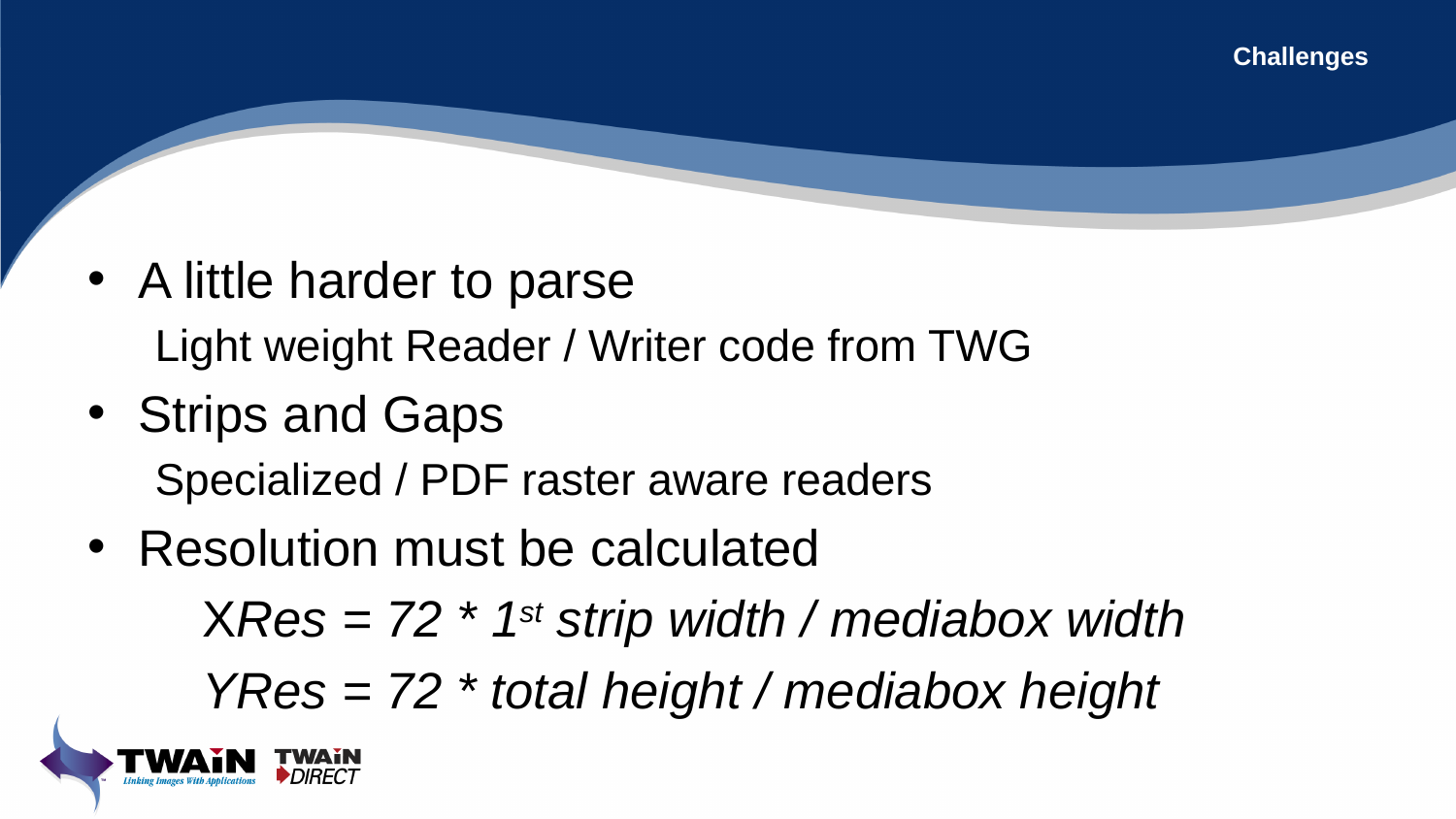

# Challenges
A little harder to parse
Light weight Reader / Writer code from TWG
Strips and Gaps
Specialized / PDF raster aware readers
Resolution must be calculated
			XRes = 72 * 1st strip width / mediabox width
			YRes = 72 * total height / mediabox height